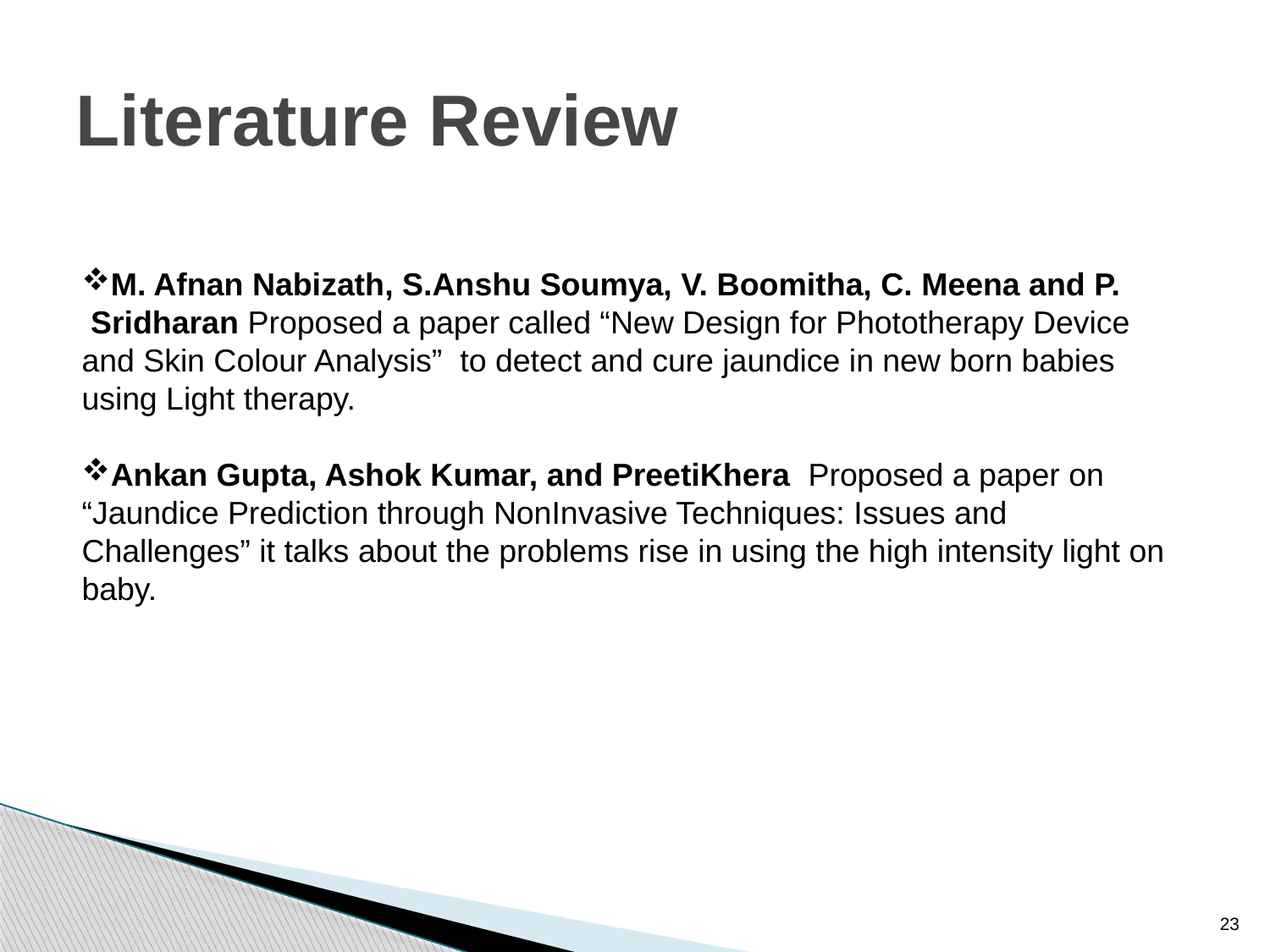

# Literature Review
M. Afnan Nabizath, S.Anshu Soumya, V. Boomitha, C. Meena and P.        Sridharan Proposed a paper called “New Design for Phototherapy Device and Skin Colour Analysis”  to detect and cure jaundice in new born babies using Light therapy.

Ankan Gupta, Ashok Kumar, and PreetiKhera  Proposed a paper on “Jaundice Prediction through NonInvasive Techniques: Issues and Challenges” it talks about the problems rise in using the high intensity light on baby.
23